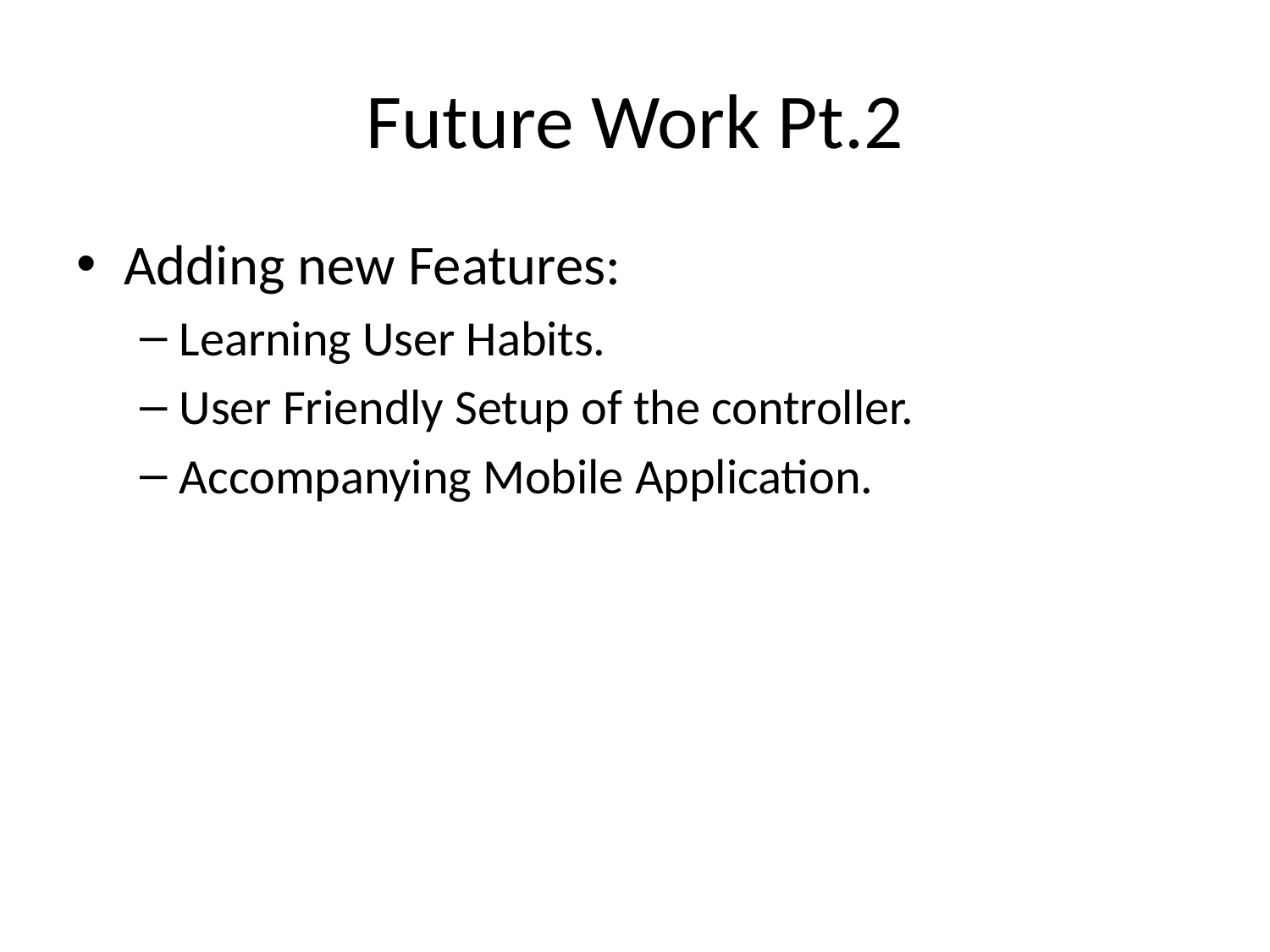

# Future Work Pt.2
Adding new Features:
Learning User Habits.
User Friendly Setup of the controller.
Accompanying Mobile Application.